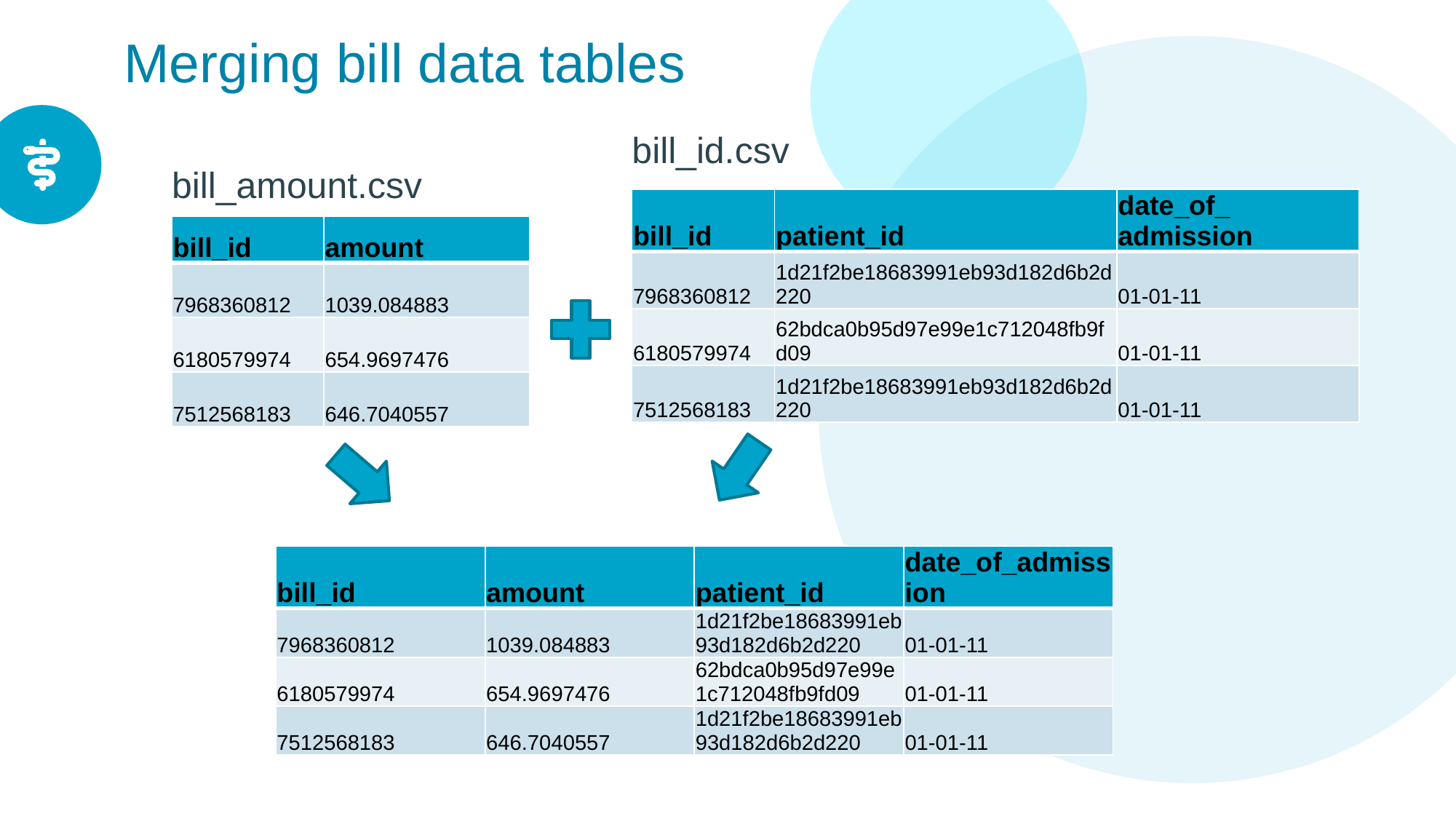

# Merging bill data tables
bill_id.csv
bill_amount.csv
| bill\_id | patient\_id | date\_of\_ admission |
| --- | --- | --- |
| 7968360812 | 1d21f2be18683991eb93d182d6b2d220 | 01-01-11 |
| 6180579974 | 62bdca0b95d97e99e1c712048fb9fd09 | 01-01-11 |
| 7512568183 | 1d21f2be18683991eb93d182d6b2d220 | 01-01-11 |
| bill\_id | amount |
| --- | --- |
| 7968360812 | 1039.084883 |
| 6180579974 | 654.9697476 |
| 7512568183 | 646.7040557 |

| bill\_id | amount | patient\_id | date\_of\_admission |
| --- | --- | --- | --- |
| 7968360812 | 1039.084883 | 1d21f2be18683991eb93d182d6b2d220 | 01-01-11 |
| 6180579974 | 654.9697476 | 62bdca0b95d97e99e1c712048fb9fd09 | 01-01-11 |
| 7512568183 | 646.7040557 | 1d21f2be18683991eb93d182d6b2d220 | 01-01-11 |